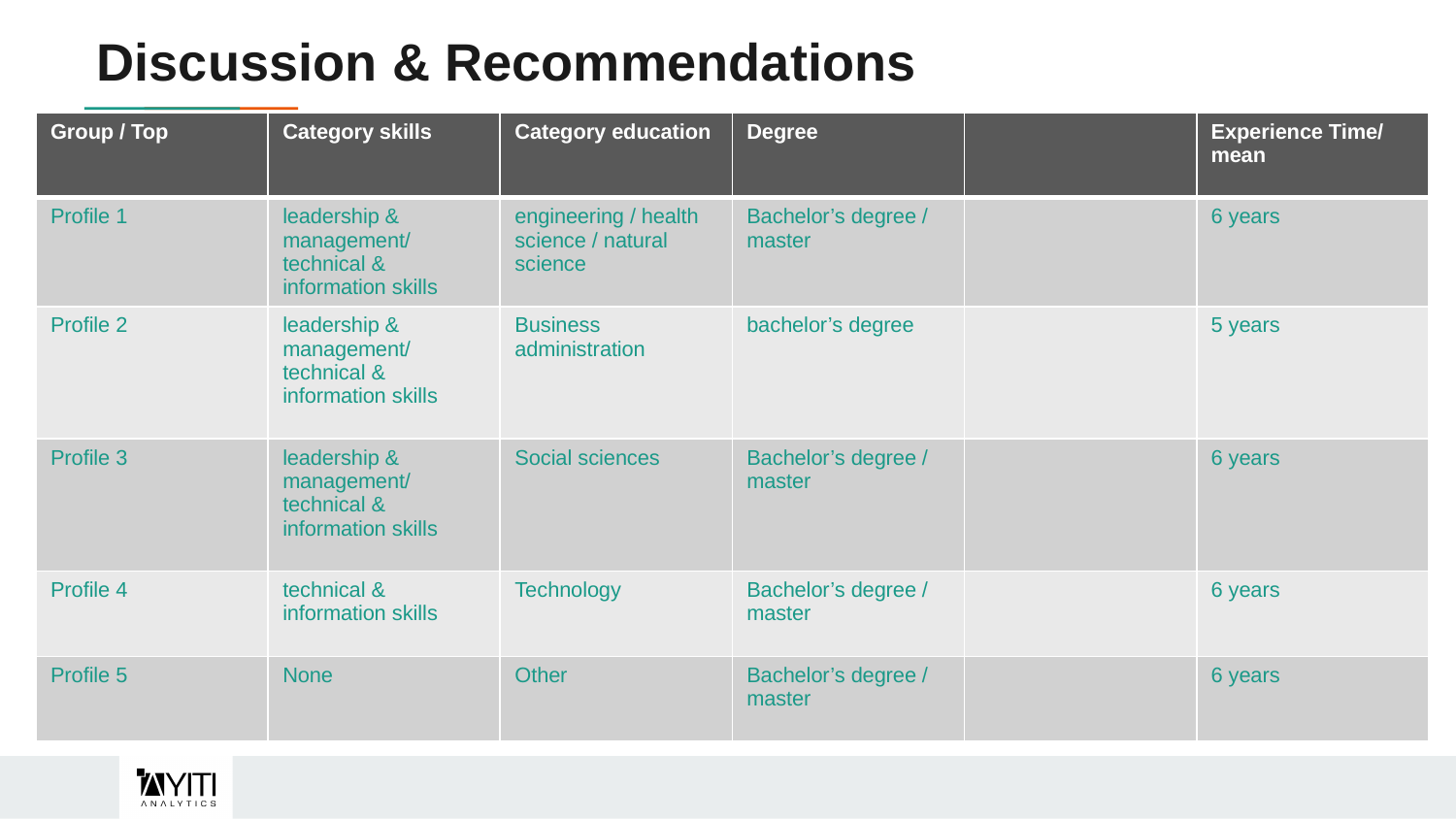

# Discussion & Recommendations
| Group / Top | Category skills | Category education | Degree |  | Experience Time/ mean |
| --- | --- | --- | --- | --- | --- |
| Profile 1 | leadership & management/ technical & information skills | engineering / health science / natural science | Bachelor’s degree / master |  | 6 years |
| Profile 2 | leadership & management/ technical & information skills | Business administration | bachelor’s degree |  | 5 years |
| Profile 3 | leadership & management/ technical & information skills | Social sciences | Bachelor’s degree / master |  | 6 years |
| Profile 4 | technical & information skills | Technology | Bachelor’s degree / master |  | 6 years |
| Profile 5 | None | Other | Bachelor’s degree / master |  | 6 years |